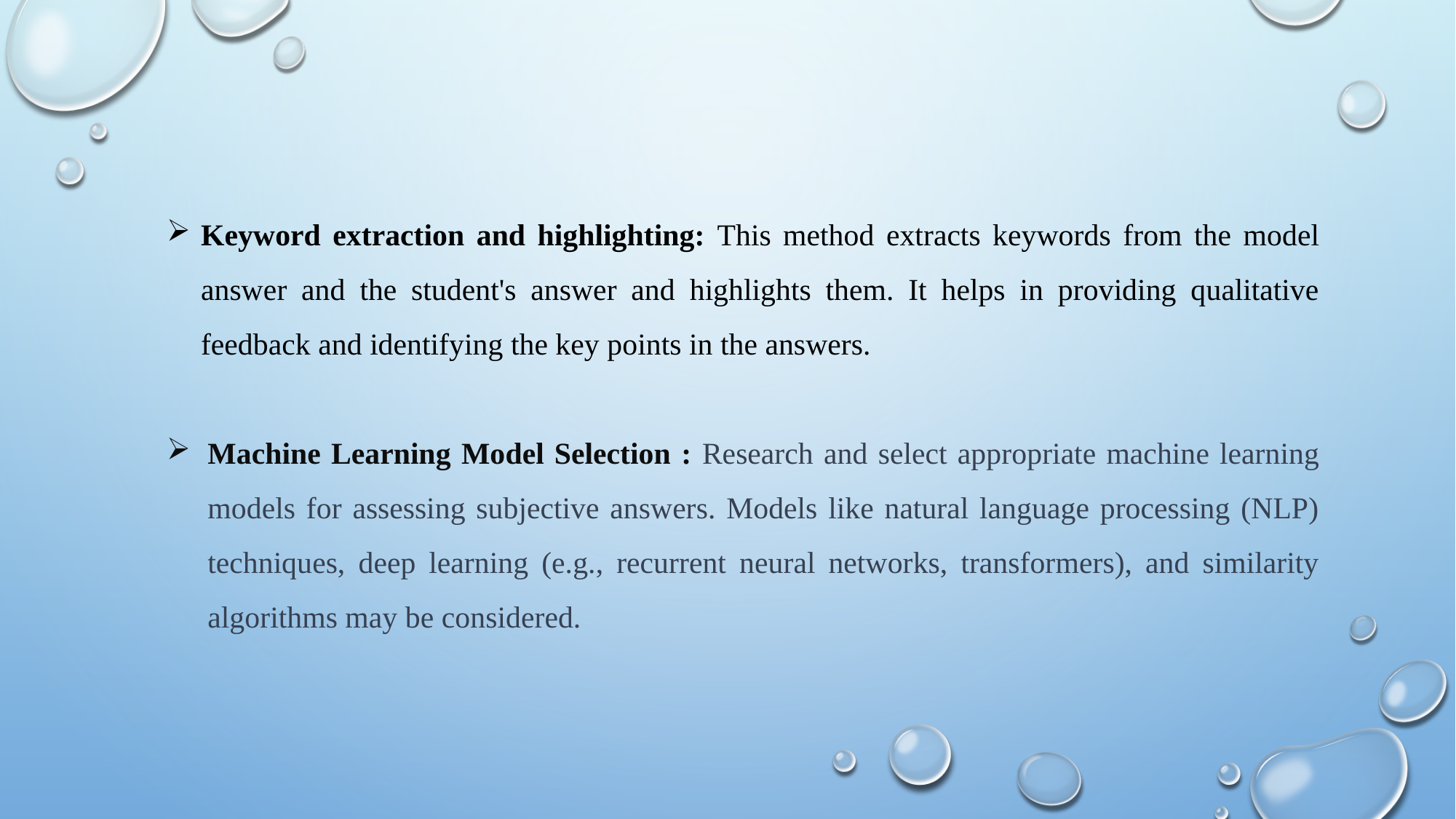

Keyword extraction and highlighting: This method extracts keywords from the model answer and the student's answer and highlights them. It helps in providing qualitative feedback and identifying the key points in the answers.

Machine Learning Model Selection : Research and select appropriate machine learning models for assessing subjective answers. Models like natural language processing (NLP) techniques, deep learning (e.g., recurrent neural networks, transformers), and similarity algorithms may be considered.